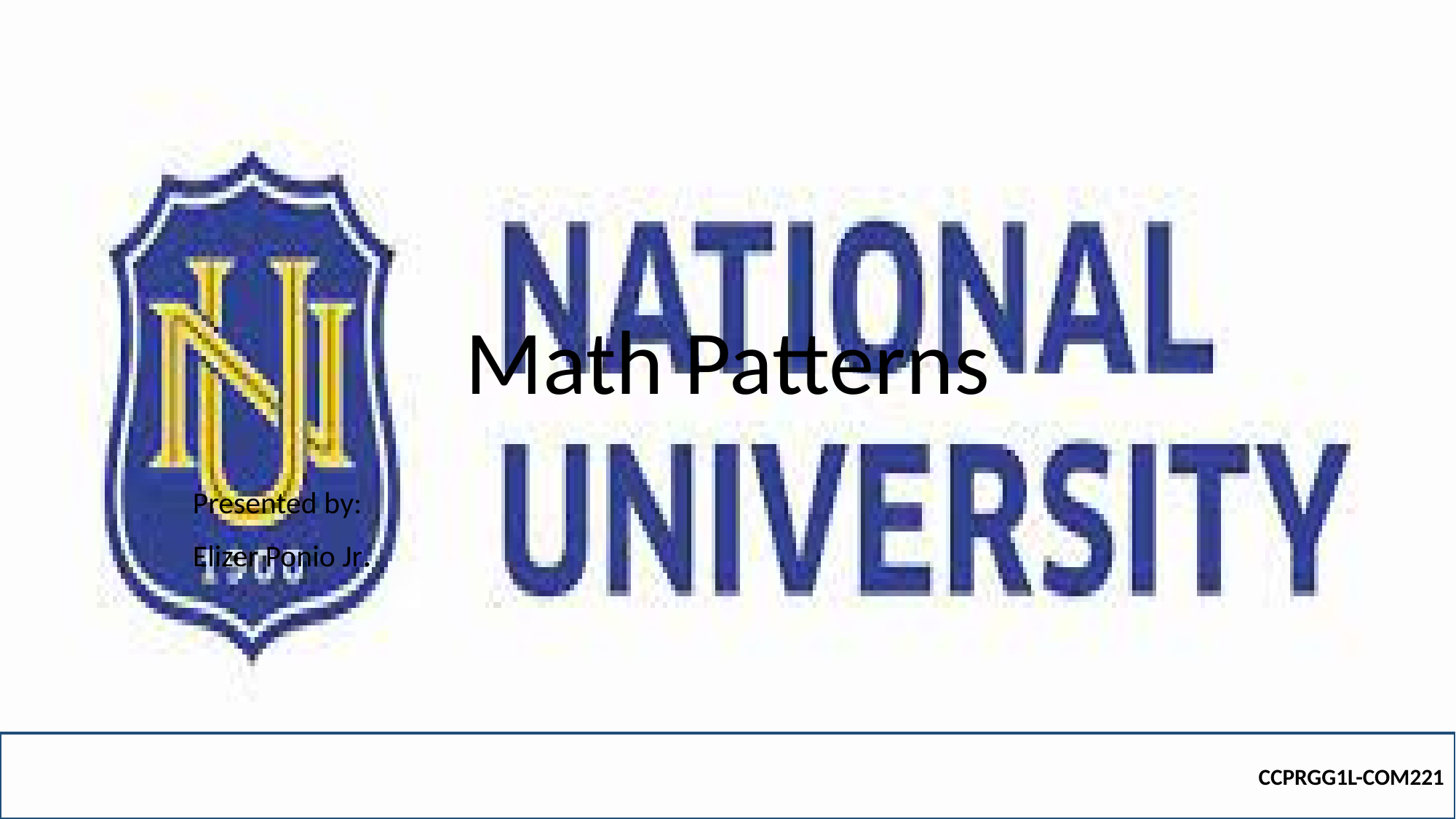

# Math Patterns

Presented by:
Elizer Ponio Jr.
CCPRGG1L-COM221